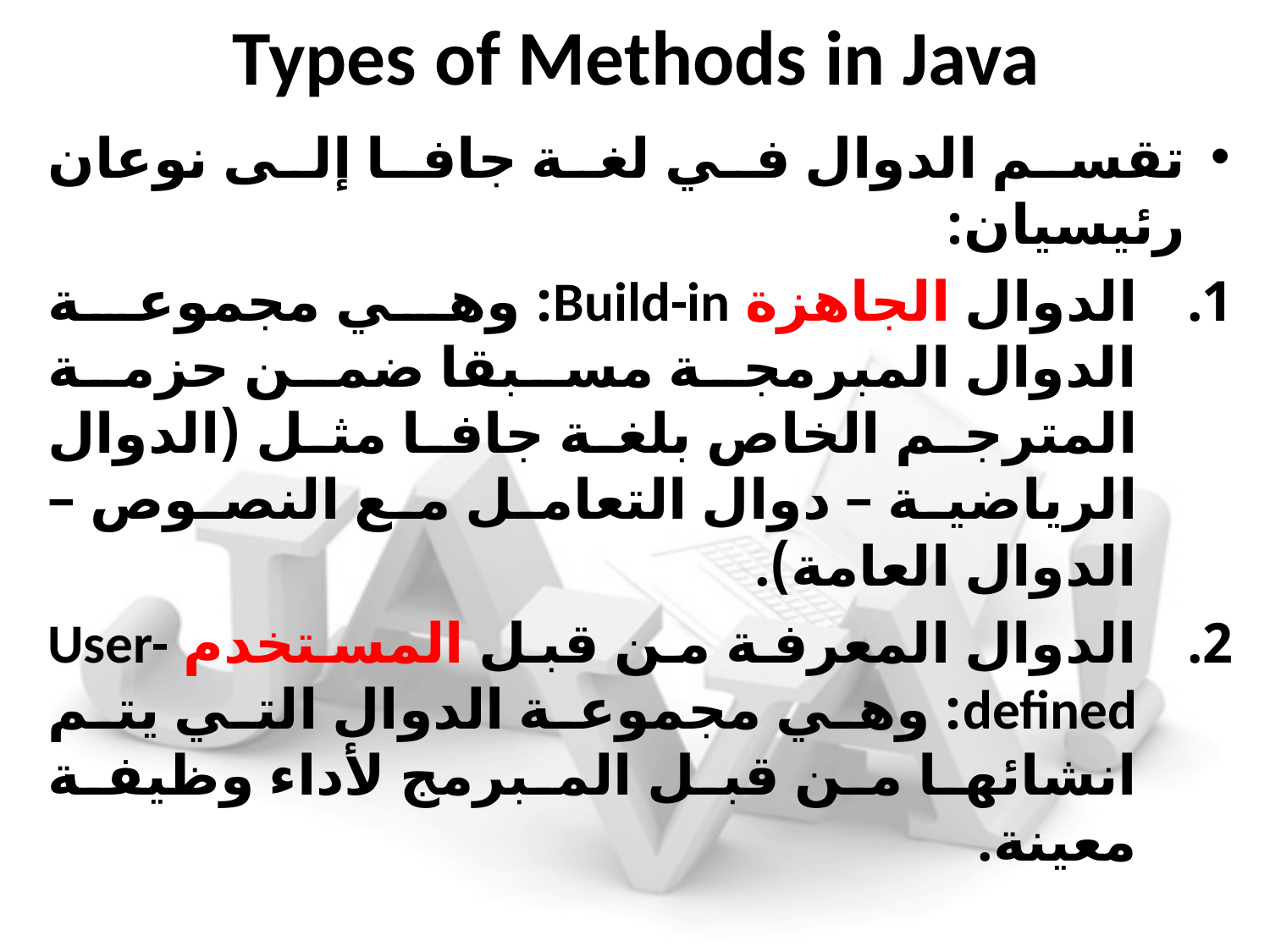

# Types of Methods in Java
تقسم الدوال في لغة جافا إلى نوعان رئيسيان:
الدوال الجاهزة Build-in: وهي مجموعة الدوال المبرمجة مسبقا ضمن حزمة المترجم الخاص بلغة جافا مثل (الدوال الرياضية – دوال التعامل مع النصوص – الدوال العامة).
الدوال المعرفة من قبل المستخدم User-defined: وهي مجموعة الدوال التي يتم انشائها من قبل المبرمج لأداء وظيفة معينة.